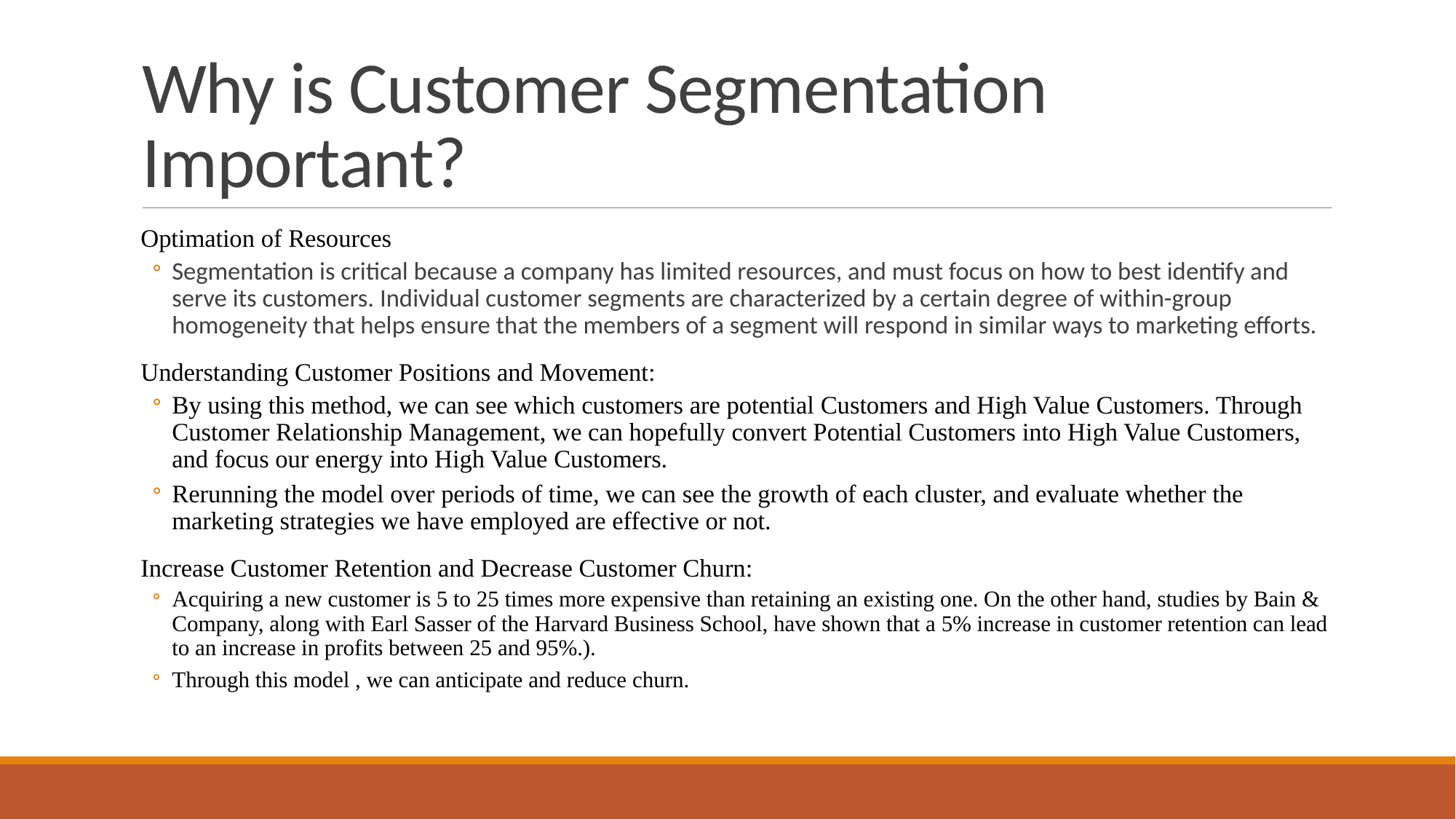

# Why is Customer Segmentation Important?
Optimation of Resources
Segmentation is critical because a company has limited resources, and must focus on how to best identify and serve its customers. Individual customer segments are characterized by a certain degree of within-group homogeneity that helps ensure that the members of a segment will respond in similar ways to marketing efforts.
Understanding Customer Positions and Movement:
By using this method, we can see which customers are potential Customers and High Value Customers. Through Customer Relationship Management, we can hopefully convert Potential Customers into High Value Customers, and focus our energy into High Value Customers.
Rerunning the model over periods of time, we can see the growth of each cluster, and evaluate whether the marketing strategies we have employed are effective or not.
Increase Customer Retention and Decrease Customer Churn:
Acquiring a new customer is 5 to 25 times more expensive than retaining an existing one. On the other hand, studies by Bain & Company, along with Earl Sasser of the Harvard Business School, have shown that a 5% increase in customer retention can lead to an increase in profits between 25 and 95%.).
Through this model , we can anticipate and reduce churn.